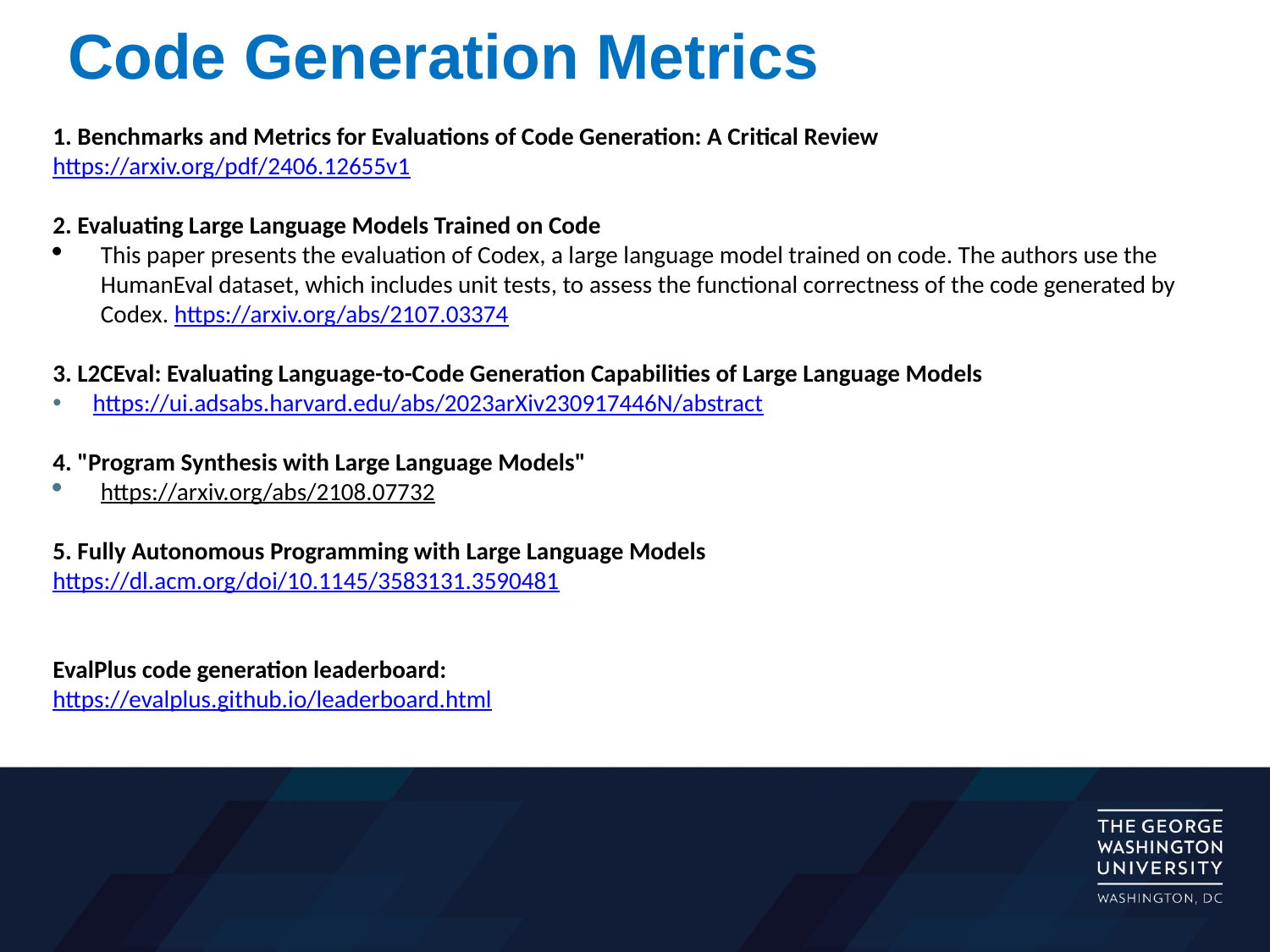

# Code Generation Metrics
1. Benchmarks and Metrics for Evaluations of Code Generation: A Critical Review
https://arxiv.org/pdf/2406.12655v1

2. Evaluating Large Language Models Trained on Code
This paper presents the evaluation of Codex, a large language model trained on code. The authors use the HumanEval dataset, which includes unit tests, to assess the functional correctness of the code generated by Codex. https://arxiv.org/abs/2107.03374

3. L2CEval: Evaluating Language-to-Code Generation Capabilities of Large Language Models
https://ui.adsabs.harvard.edu/abs/2023arXiv230917446N/abstract

4. "Program Synthesis with Large Language Models"
https://arxiv.org/abs/2108.07732

5. Fully Autonomous Programming with Large Language Models
https://dl.acm.org/doi/10.1145/3583131.3590481

EvalPlus code generation leaderboard:
https://evalplus.github.io/leaderboard.html